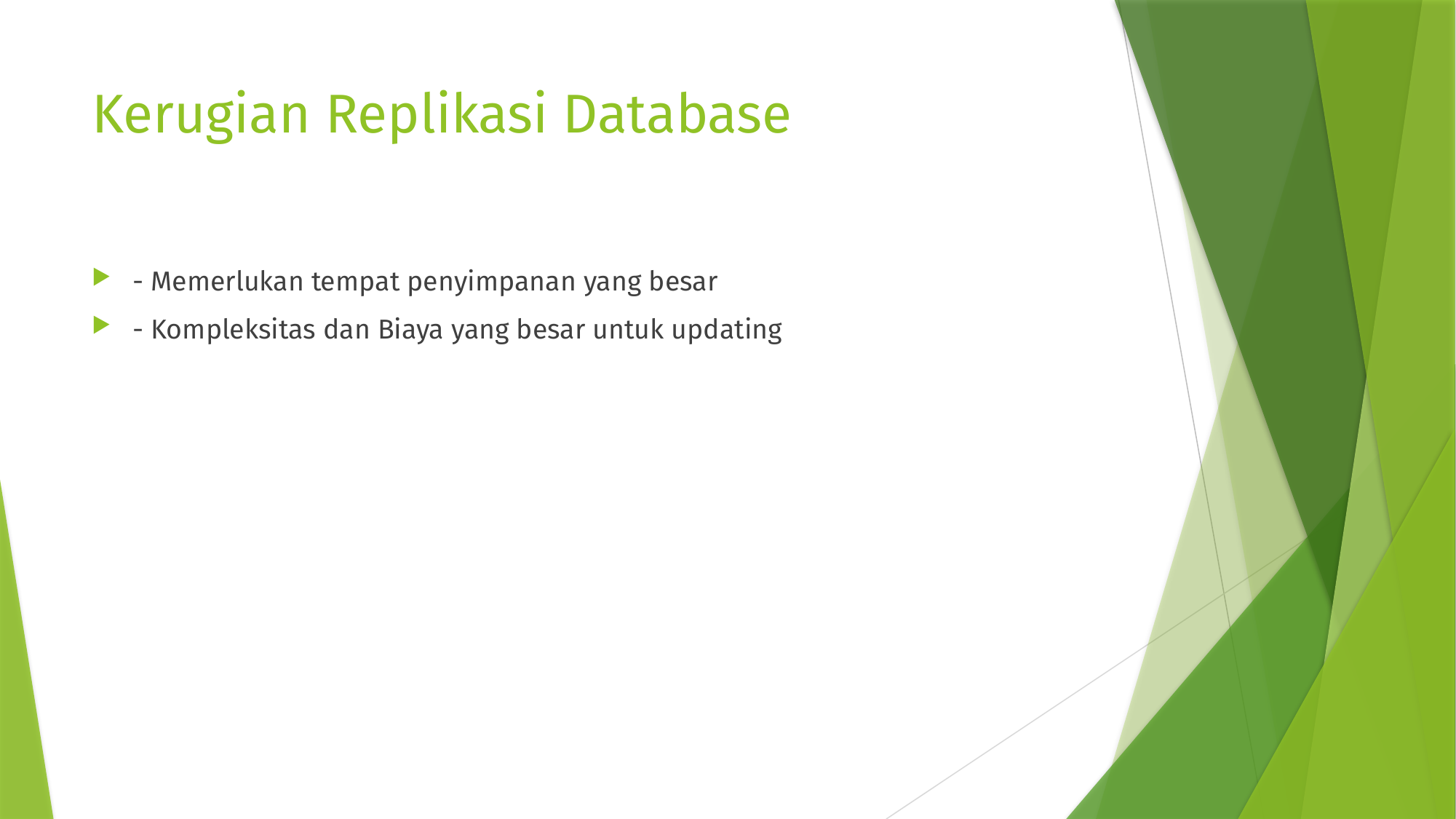

# Kerugian Replikasi Database
- Memerlukan tempat penyimpanan yang besar
- Kompleksitas dan Biaya yang besar untuk updating